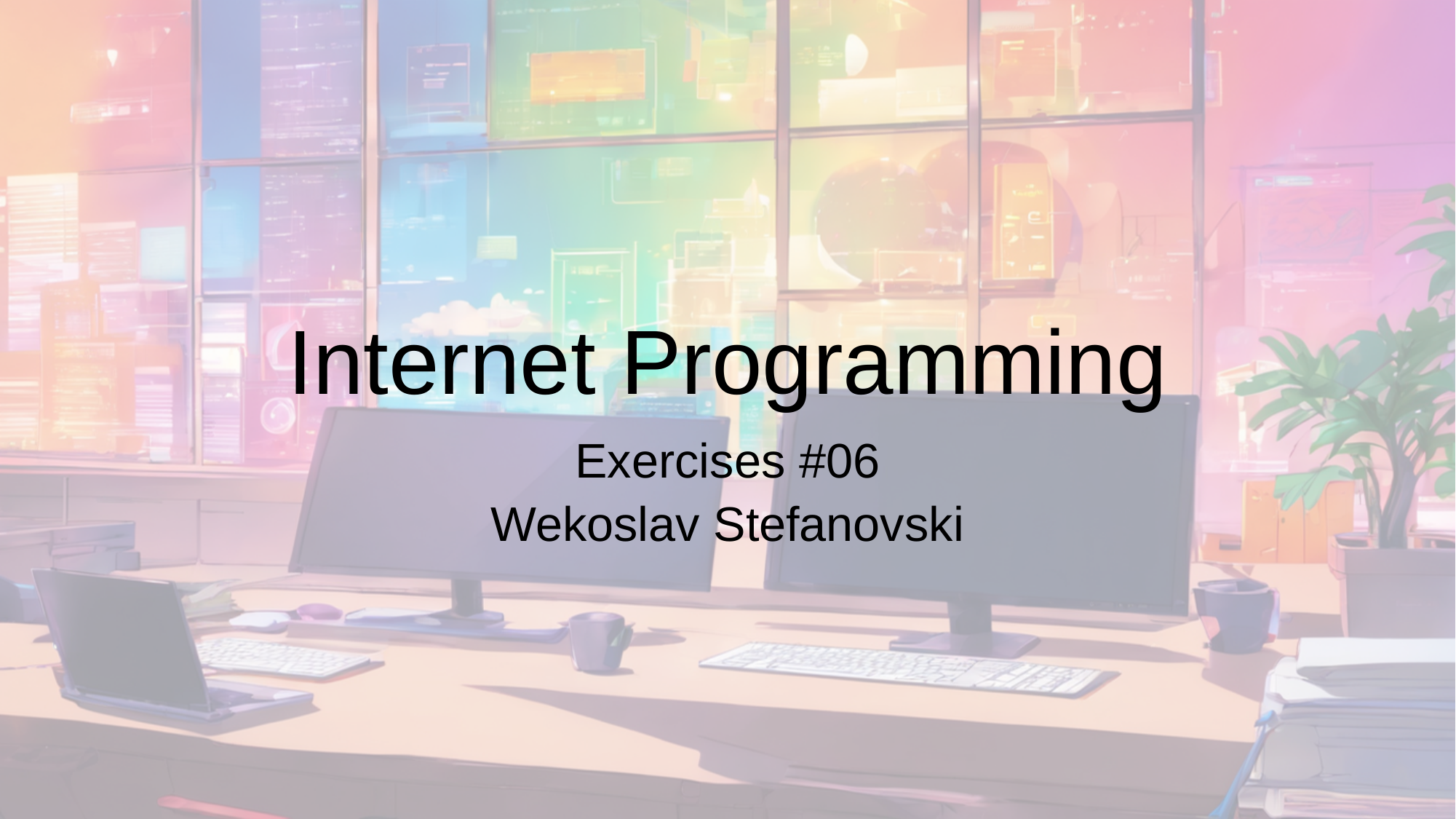

# Internet Programming
Exercises #06
Wekoslav Stefanovski